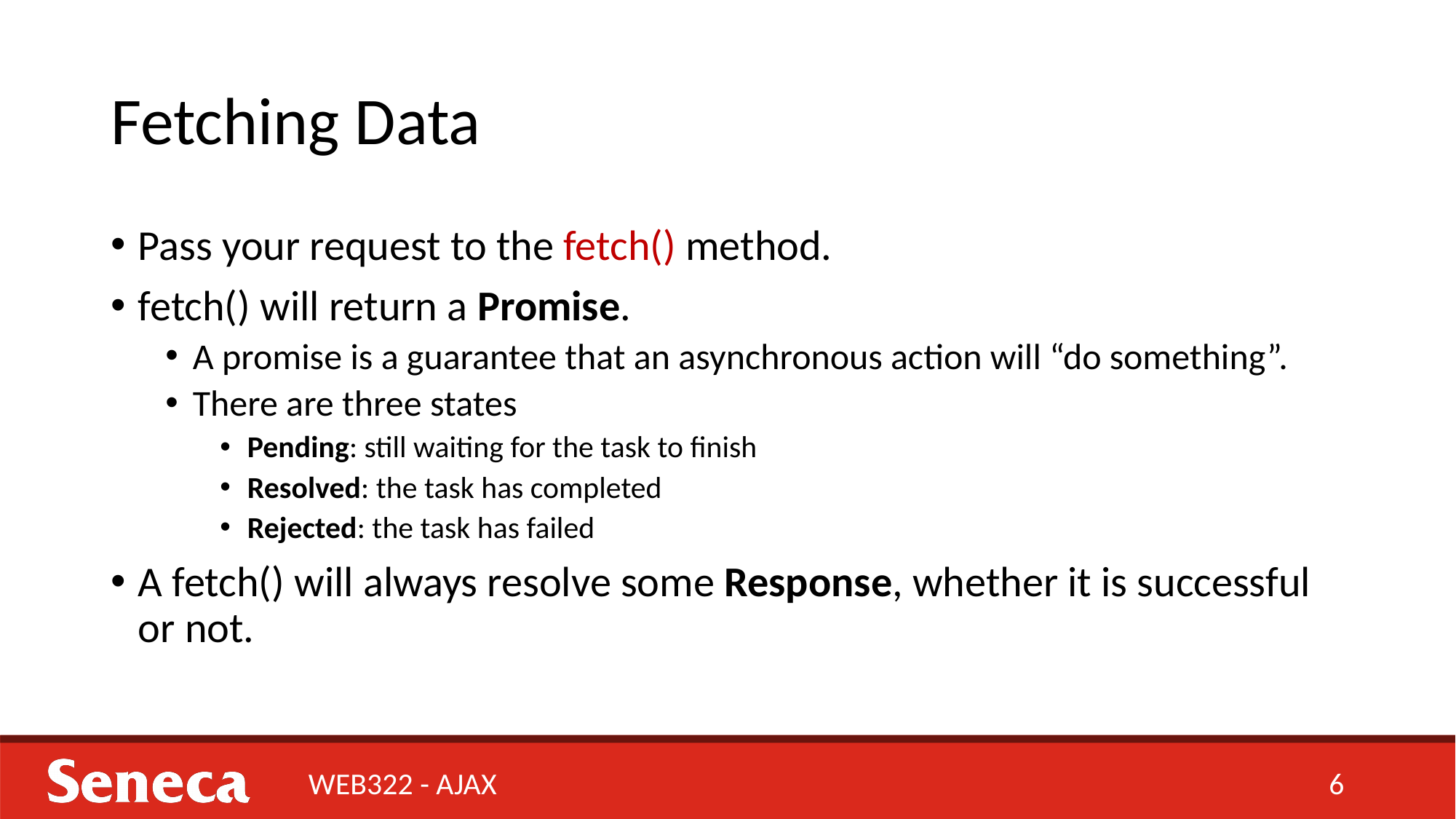

# Fetching Data
Pass your request to the fetch() method.
fetch() will return a Promise.
A promise is a guarantee that an asynchronous action will “do something”.
There are three states
Pending: still waiting for the task to finish
Resolved: the task has completed
Rejected: the task has failed
A fetch() will always resolve some Response, whether it is successful or not.
WEB322 - AJAX
6